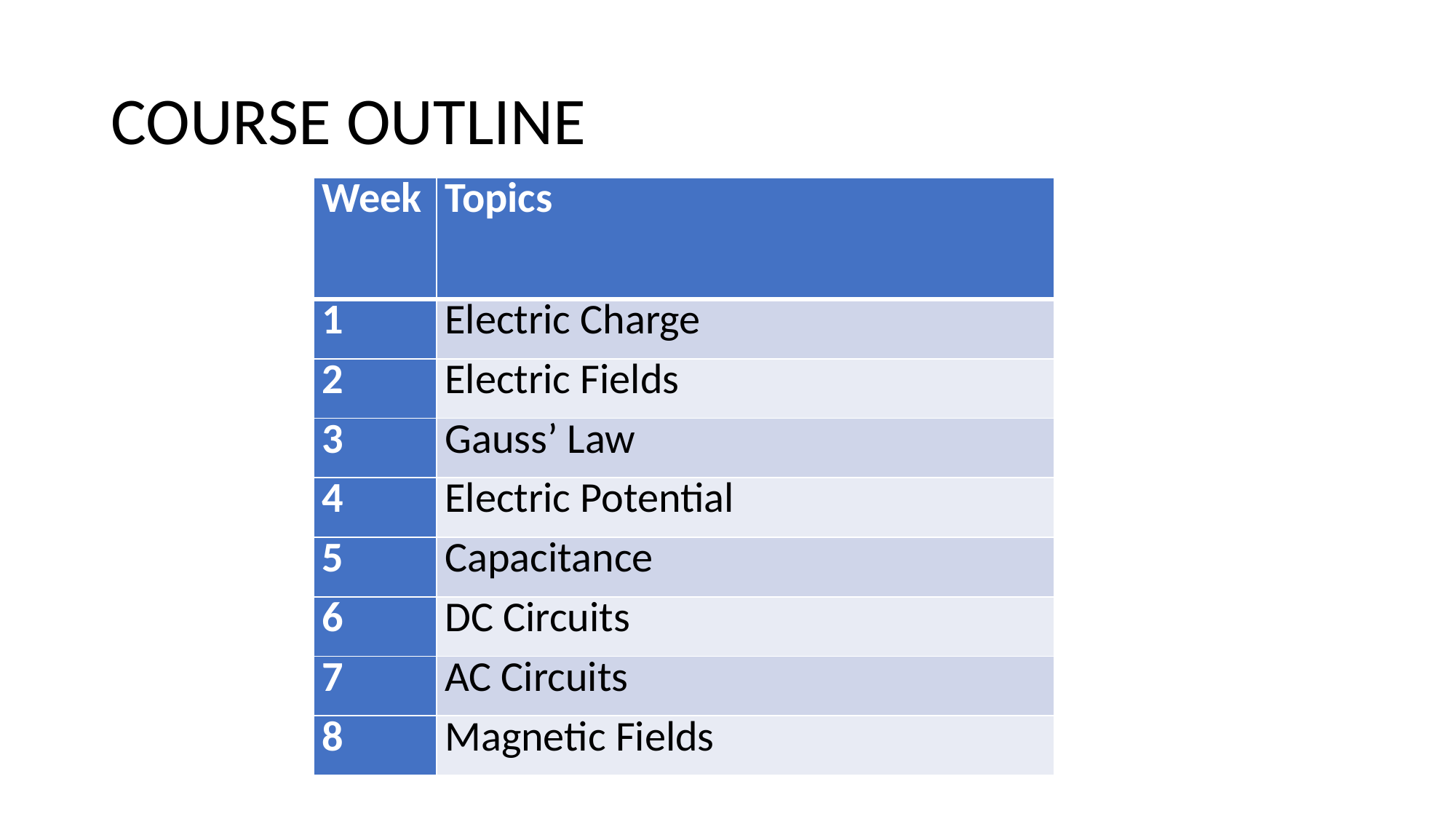

# COURSE OUTLINE
| Week | Topics |
| --- | --- |
| 1 | Electric Charge |
| 2 | Electric Fields |
| 3 | Gauss’ Law |
| 4 | Electric Potential |
| 5 | Capacitance |
| 6 | DC Circuits |
| 7 | AC Circuits |
| 8 | Magnetic Fields |